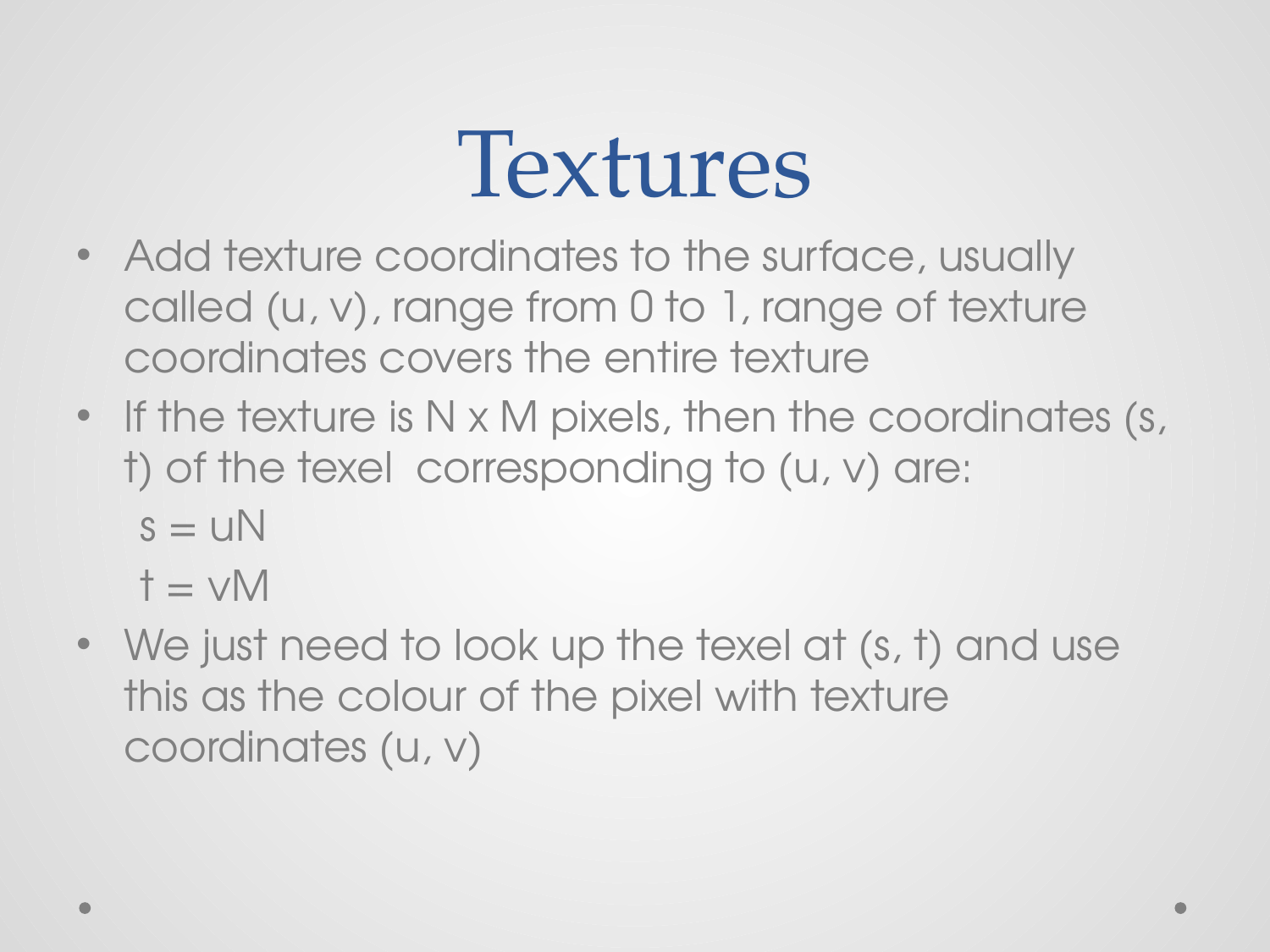

# Textures
Add texture coordinates to the surface, usually called (u, v), range from 0 to 1, range of texture coordinates covers the entire texture
If the texture is N x M pixels, then the coordinates (s, t) of the texel  corresponding to (u, v) are:
s = uN
t = vM
We just need to look up the texel at (s, t) and use this as the colour of the pixel with texture coordinates (u, v)